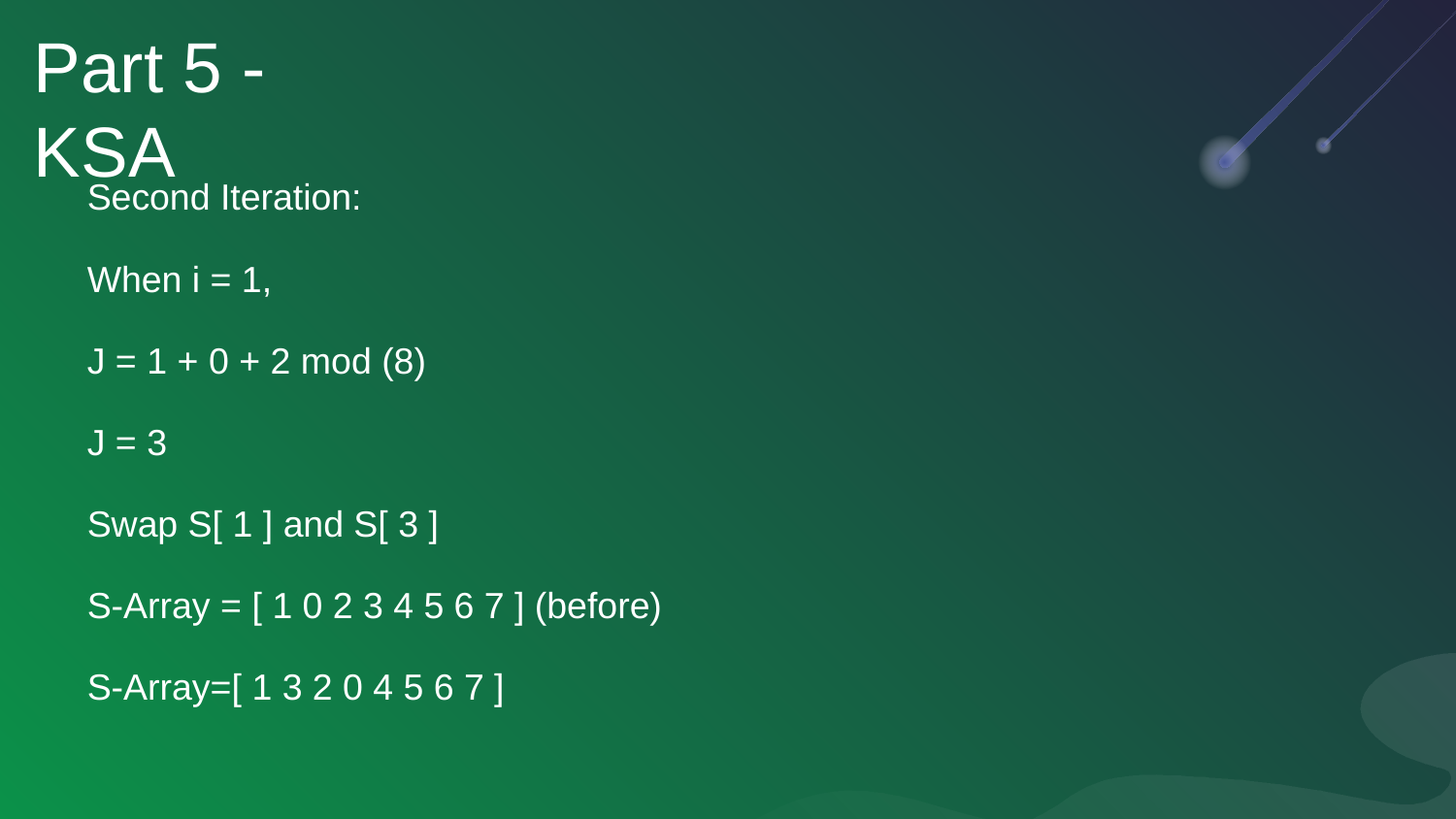

Part 5 - KSA
Second Iteration:
When i = 1,
J = 1 + 0 + 2 mod (8)
J = 3
Swap S[ 1 ] and S[ 3 ]
S-Array = [ 1 0 2 3 4 5 6 7 ] (before)
S-Array=[ 1 3 2 0 4 5 6 7 ]